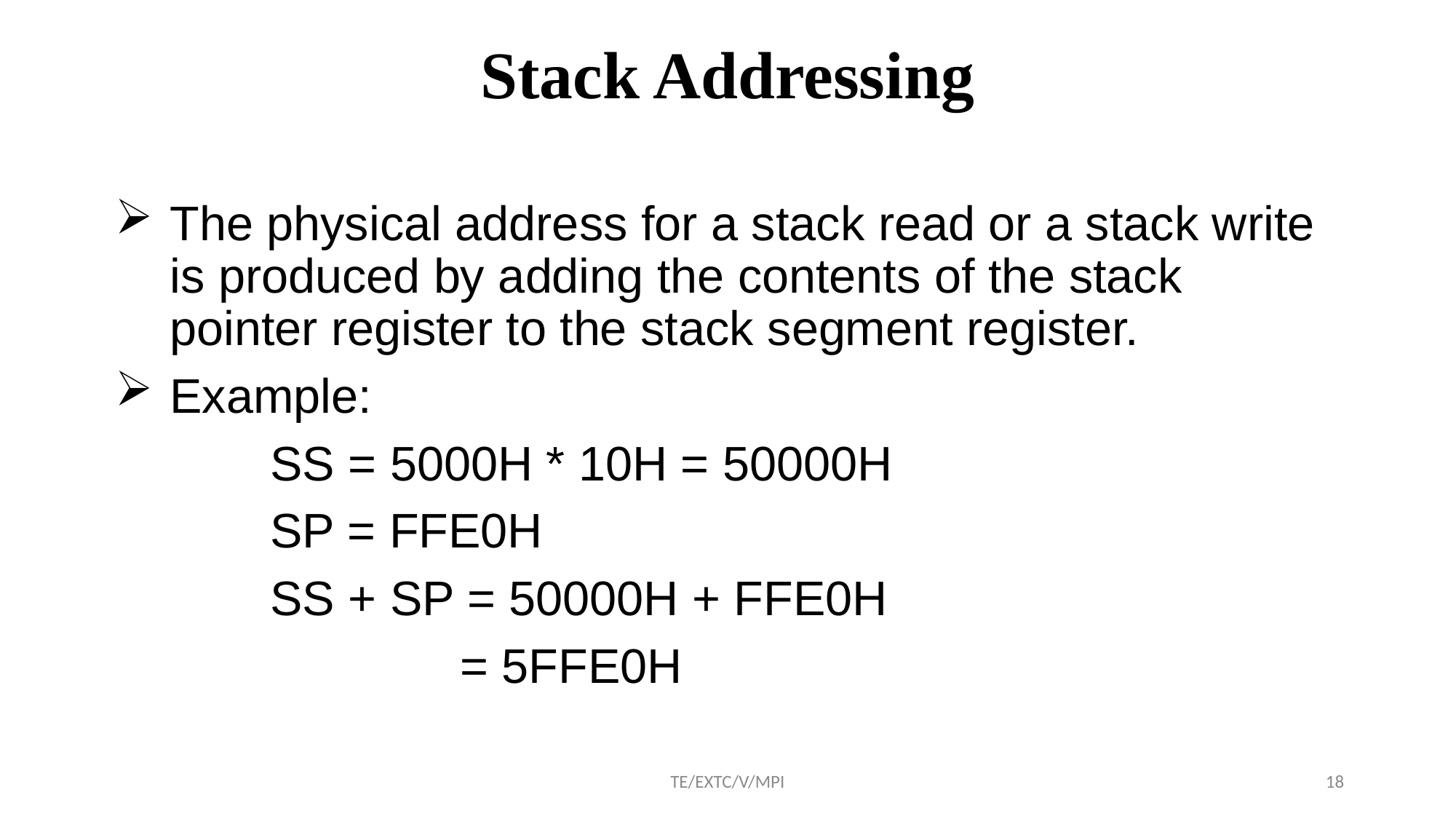

# Stack Addressing
The physical address for a stack read or a stack write is produced by adding the contents of the stack pointer register to the stack segment register.
Example:
		SS = 5000H * 10H = 50000H
		SP = FFE0H
		SS + SP = 50000H + FFE0H
			      = 5FFE0H
TE/EXTC/V/MPI
18